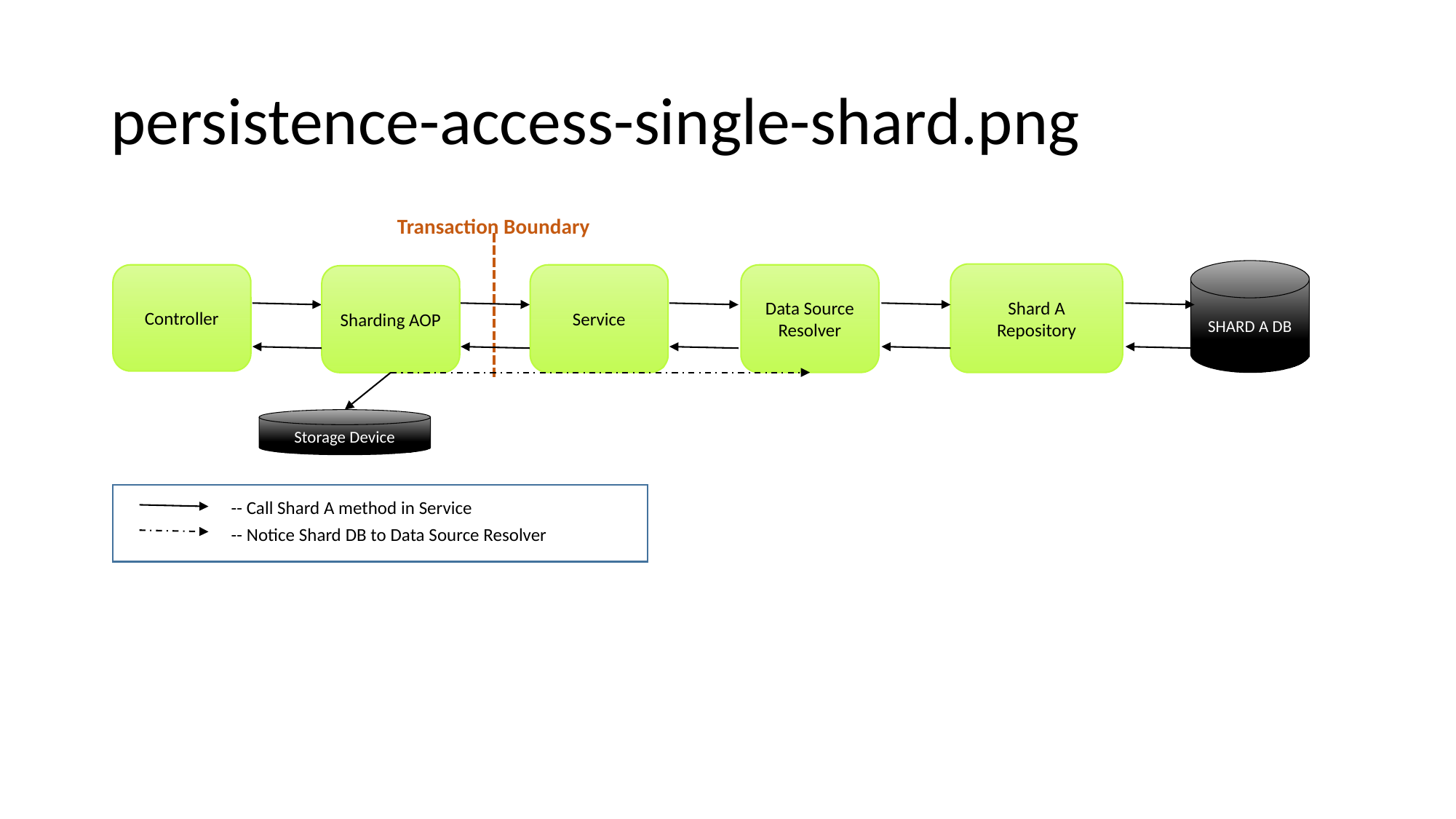

# persistence-access-single-shard.png

Transaction Boundary
SHARD A DB
Shard A Repository
Controller
Service
Data Source Resolver
Sharding AOP
Storage Device

-- Call Shard A method in Service
-- Notice Shard DB to Data Source Resolver